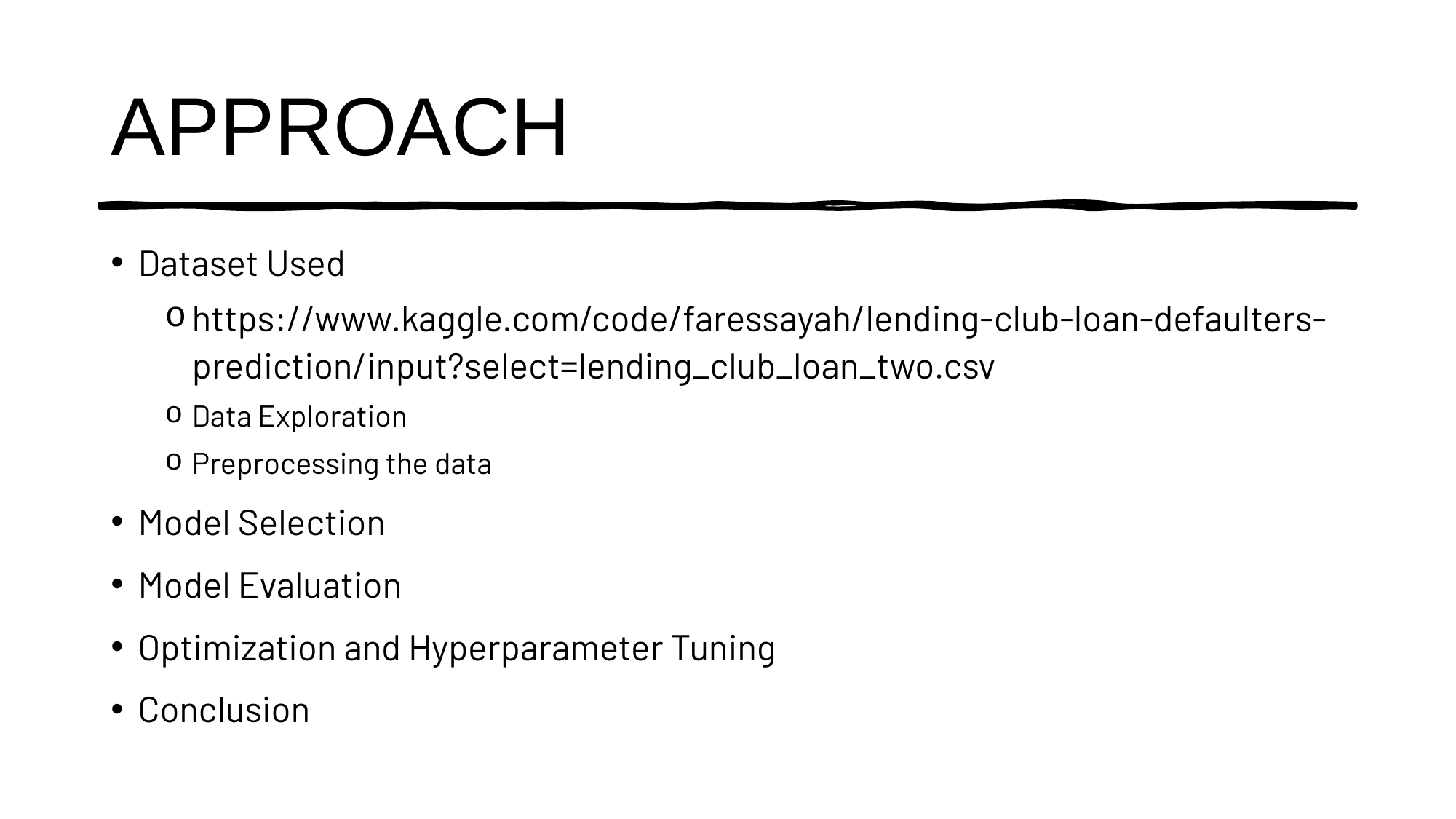

# APPROACH
Dataset Used
https://www.kaggle.com/code/faressayah/lending-club-loan-defaulters-prediction/input?select=lending_club_loan_two.csv
Data Exploration
Preprocessing the data
Model Selection
Model Evaluation
Optimization and Hyperparameter Tuning
Conclusion